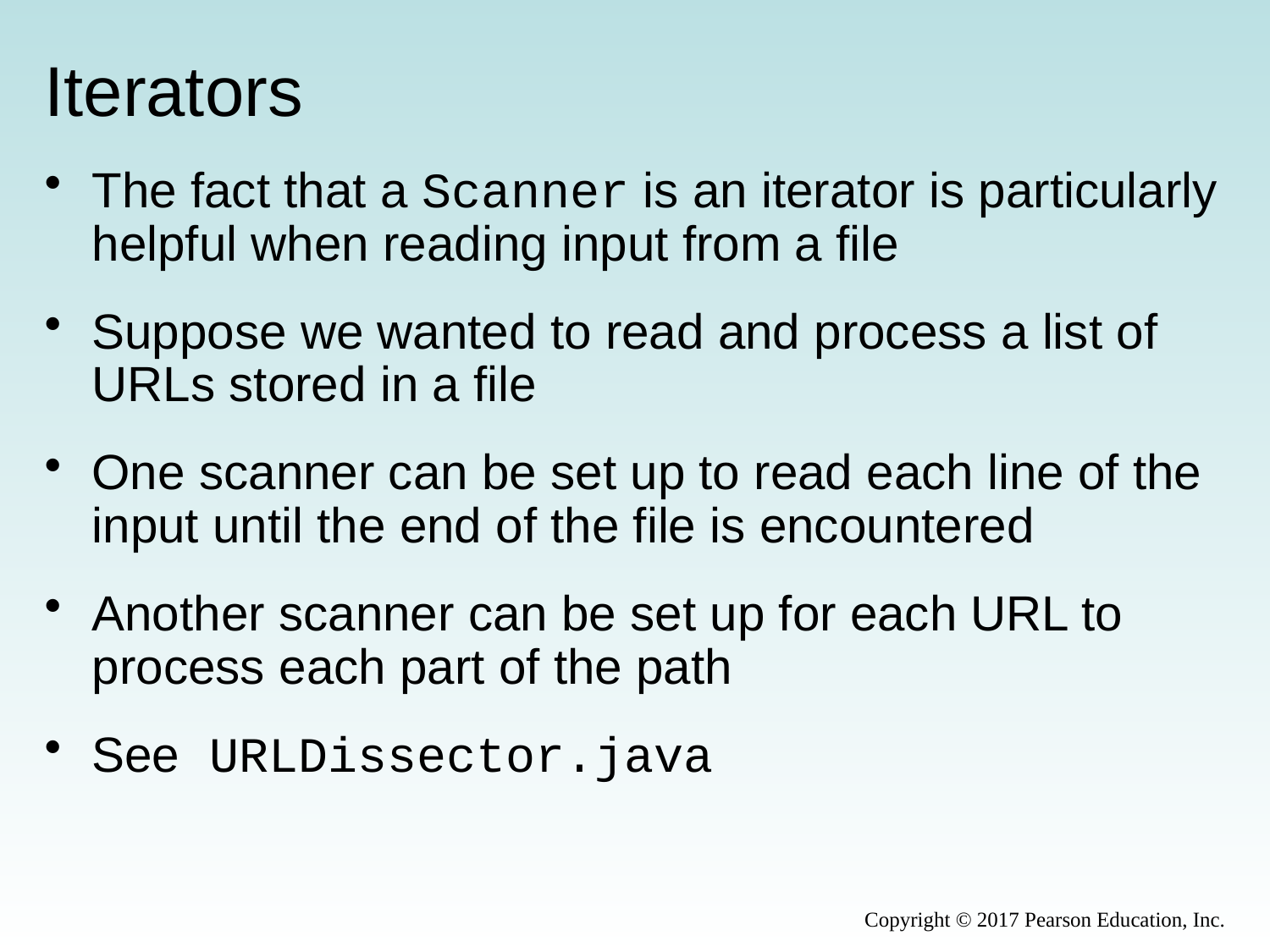

# Iterators
The fact that a Scanner is an iterator is particularly helpful when reading input from a file
Suppose we wanted to read and process a list of URLs stored in a file
One scanner can be set up to read each line of the input until the end of the file is encountered
Another scanner can be set up for each URL to process each part of the path
See URLDissector.java
Copyright © 2017 Pearson Education, Inc.